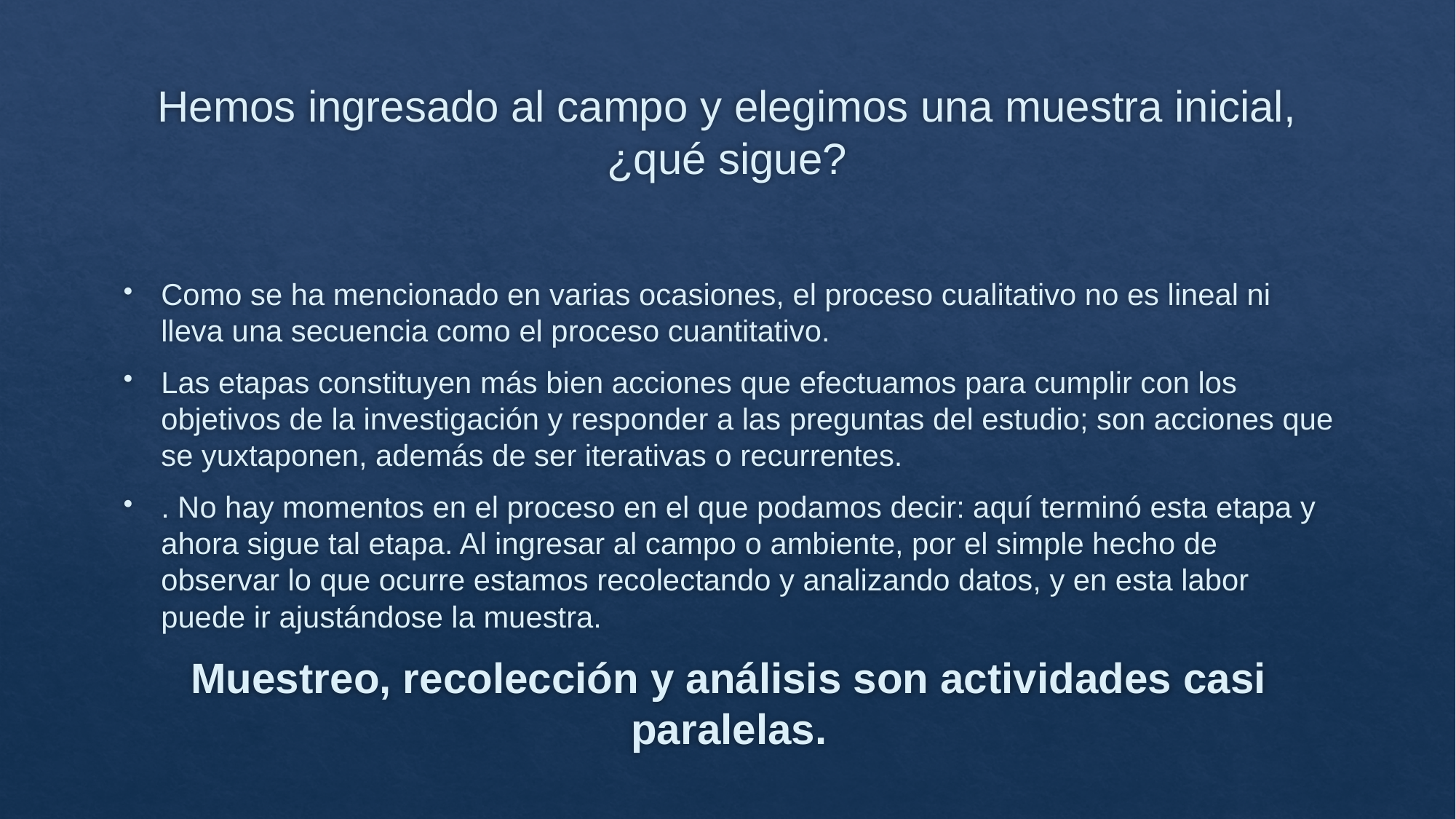

# Hemos ingresado al campo y elegimos una muestra inicial, ¿qué sigue?
Como se ha mencionado en varias ocasiones, el proceso cualitativo no es lineal ni lleva una secuencia como el proceso cuantitativo.
Las etapas constituyen más bien acciones que efectuamos para cumplir con los objetivos de la investigación y responder a las preguntas del estudio; son acciones que se yuxtaponen, además de ser iterativas o recurrentes.
. No hay momentos en el proceso en el que podamos decir: aquí terminó esta etapa y ahora sigue tal etapa. Al ingresar al campo o ambiente, por el simple hecho de observar lo que ocurre estamos recolectando y analizando datos, y en esta labor puede ir ajustándose la muestra.
Muestreo, recolección y análisis son actividades casi paralelas.